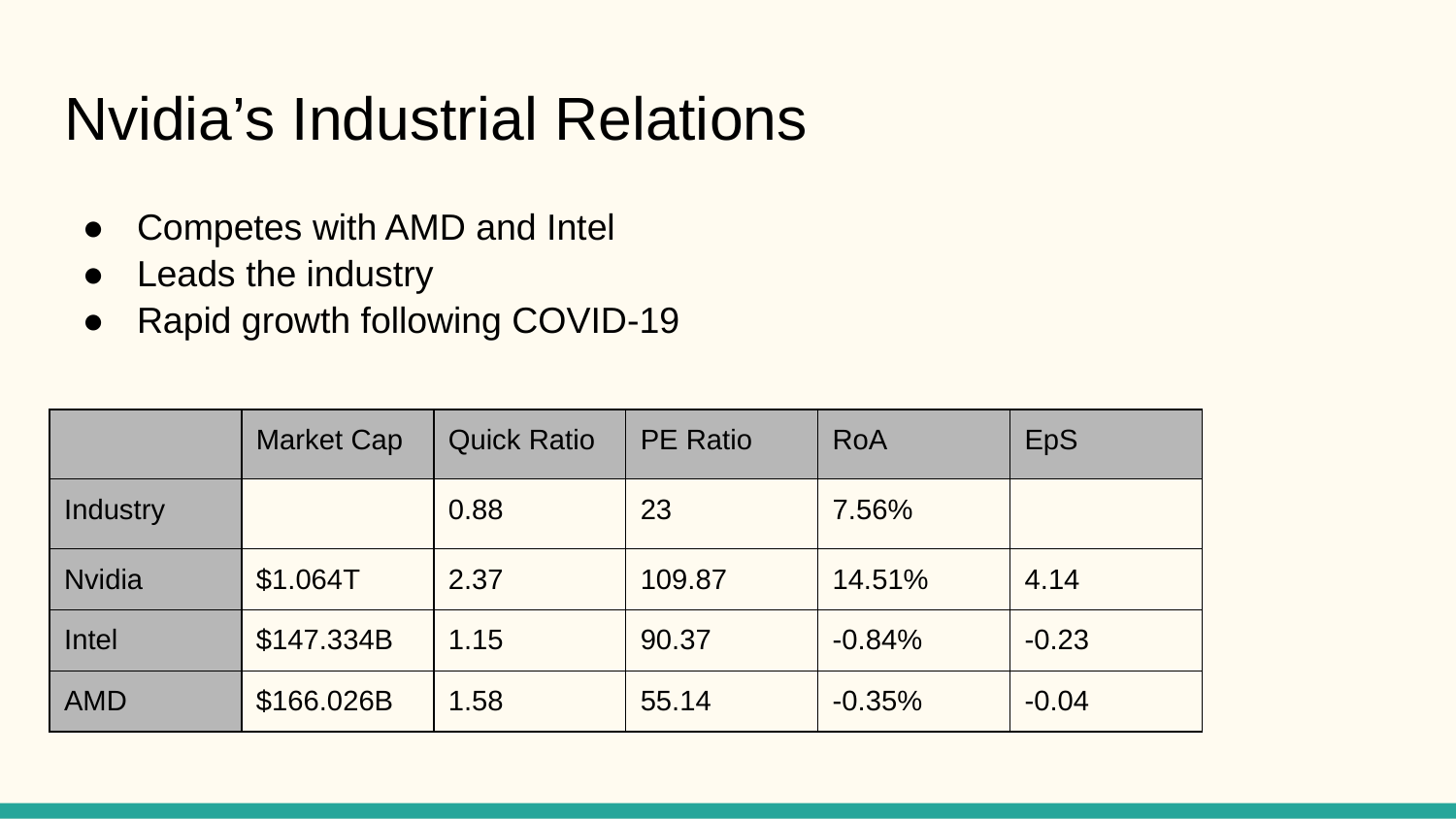

# Nvidia’s Industrial Relations
Competes with AMD and Intel
Leads the industry
Rapid growth following COVID-19

|  | Market Cap | Quick Ratio | PE Ratio | RoA | EpS |
| --- | --- | --- | --- | --- | --- |
| Industry |  | 0.88 | 23 | 7.56% |  |
| Nvidia | $1.064T | 2.37 | 109.87 | 14.51% | 4.14 |
| Intel | $147.334B | 1.15 | 90.37 | -0.84% | -0.23 |
| AMD | $166.026B | 1.58 | 55.14 | -0.35% | -0.04 |